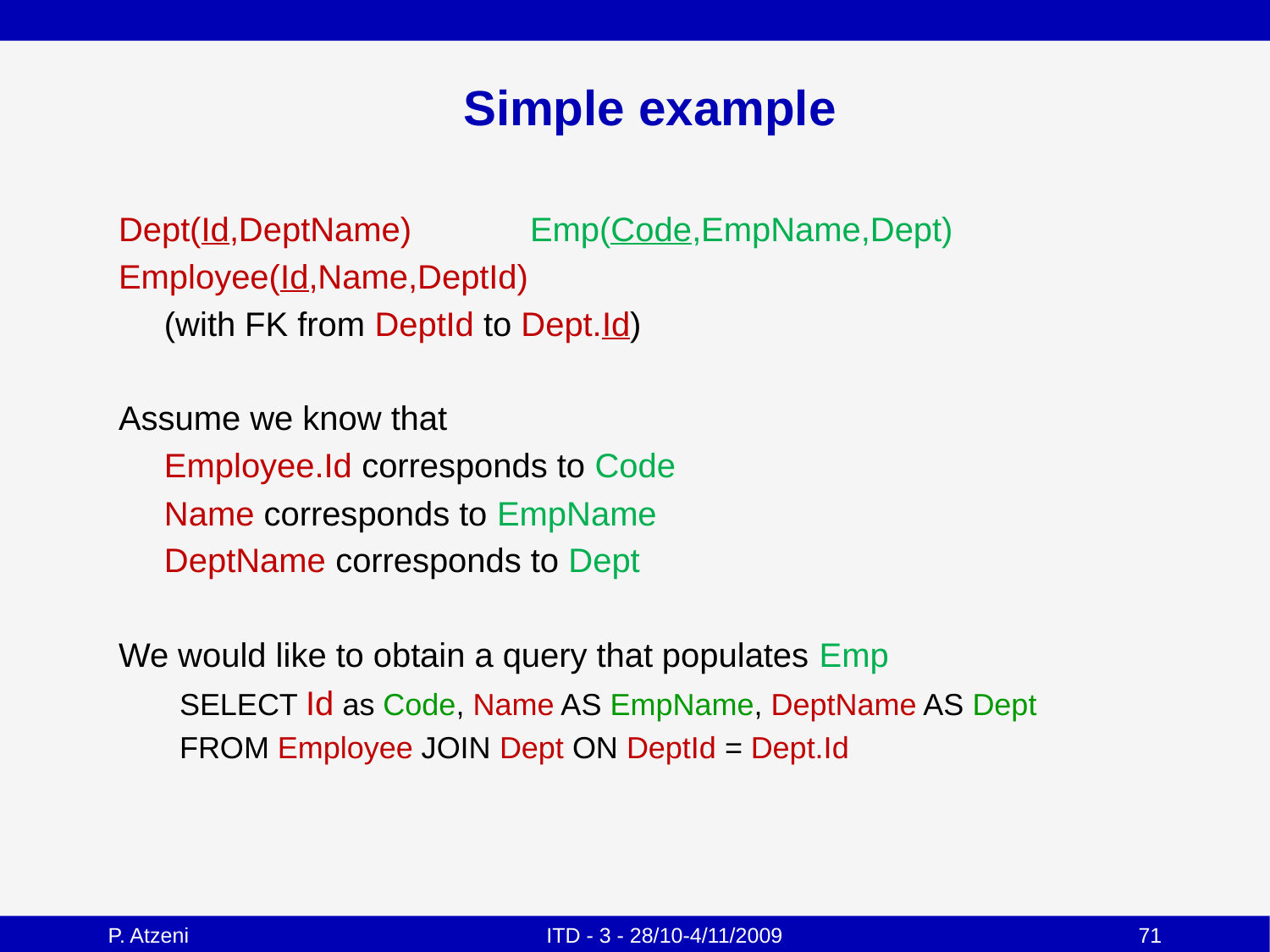

# Simple example
Dept(Id,DeptName)		Emp(Code,EmpName,Dept)
Employee(Id,Name,DeptId)
	(with FK from DeptId to Dept.Id)

Assume we know that
	Employee.Id corresponds to Code
	Name corresponds to EmpName
	DeptName corresponds to Dept

We would like to obtain a query that populates Emp
SELECT Id as Code, Name AS EmpName, DeptName AS Dept
FROM Employee JOIN Dept ON DeptId = Dept.Id

P. Atzeni
ITD - 3 - 28/10-4/11/2009
71